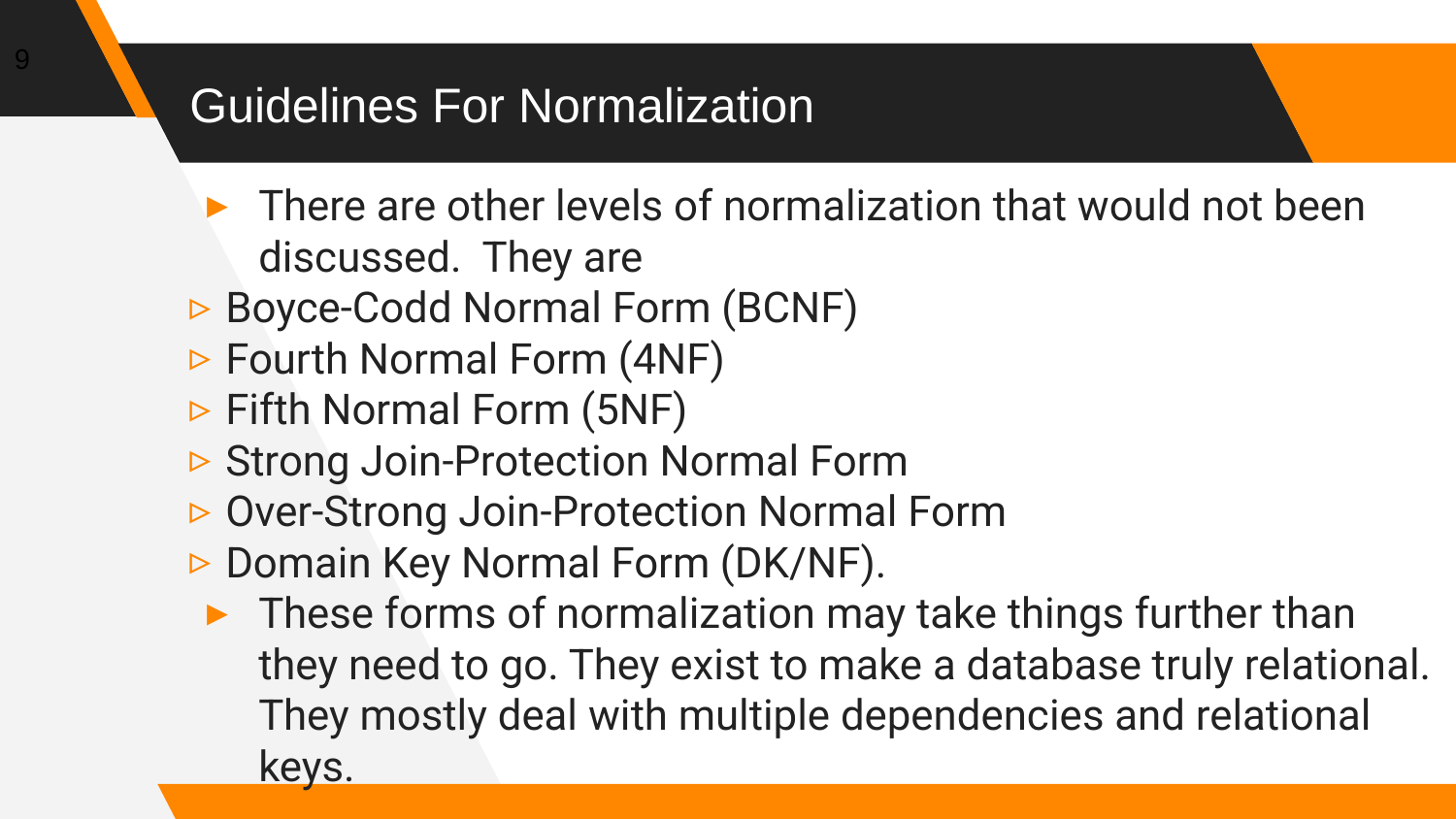

9
Guidelines For Normalization
There are other levels of normalization that would not been discussed.  They are
Boyce-Codd Normal Form (BCNF)
Fourth Normal Form (4NF)
Fifth Normal Form (5NF)
Strong Join-Protection Normal Form
Over-Strong Join-Protection Normal Form
Domain Key Normal Form (DK/NF).
These forms of normalization may take things further than they need to go. They exist to make a database truly relational. They mostly deal with multiple dependencies and relational keys.